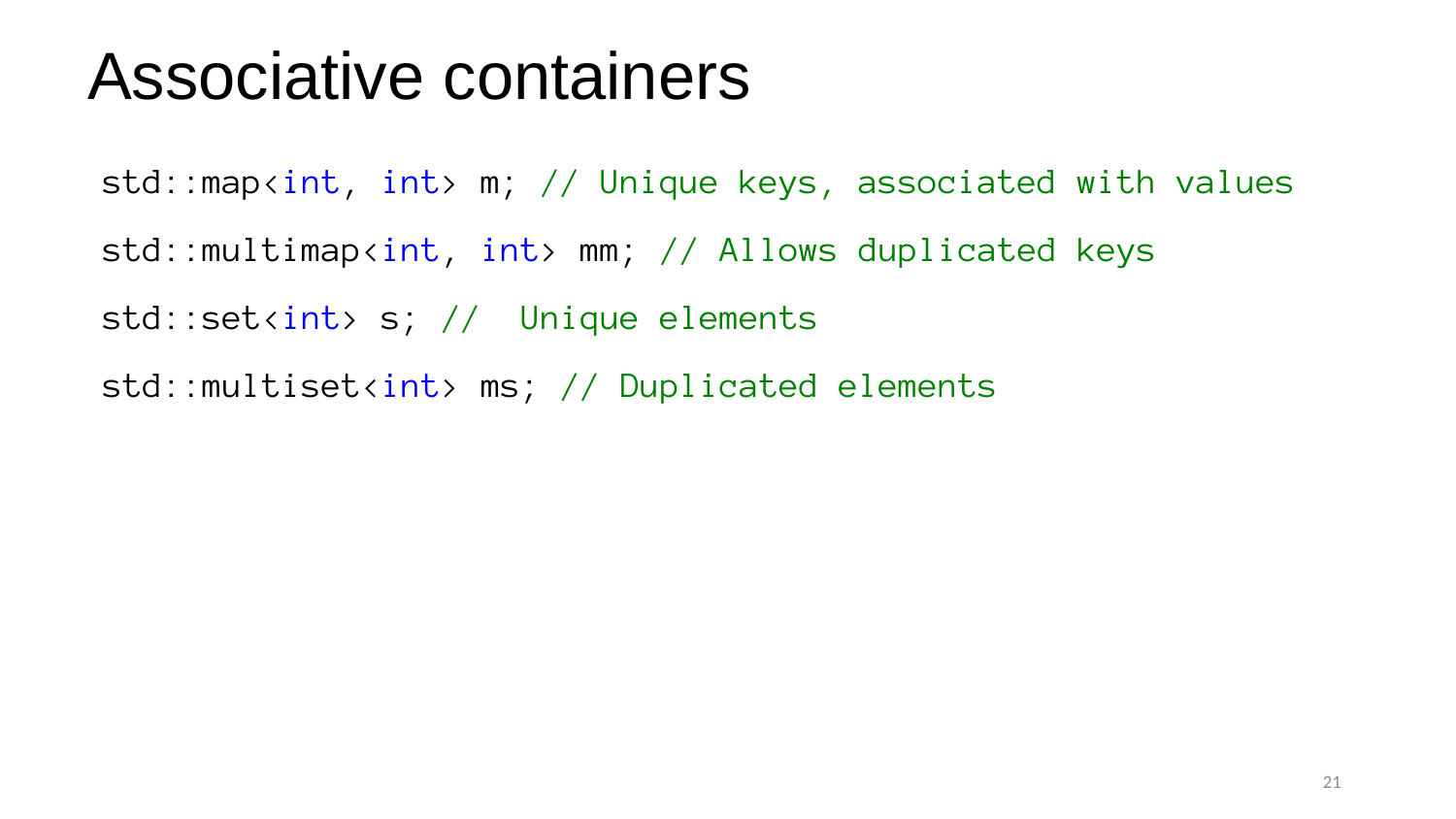

# Associative containers
std::map<int, int> m; // Unique keys, associated with values
std::multimap<int, int> mm; // Allows duplicated keys
std::set<int> s; //  Unique elements
std::multiset<int> ms; // Duplicated elements

21